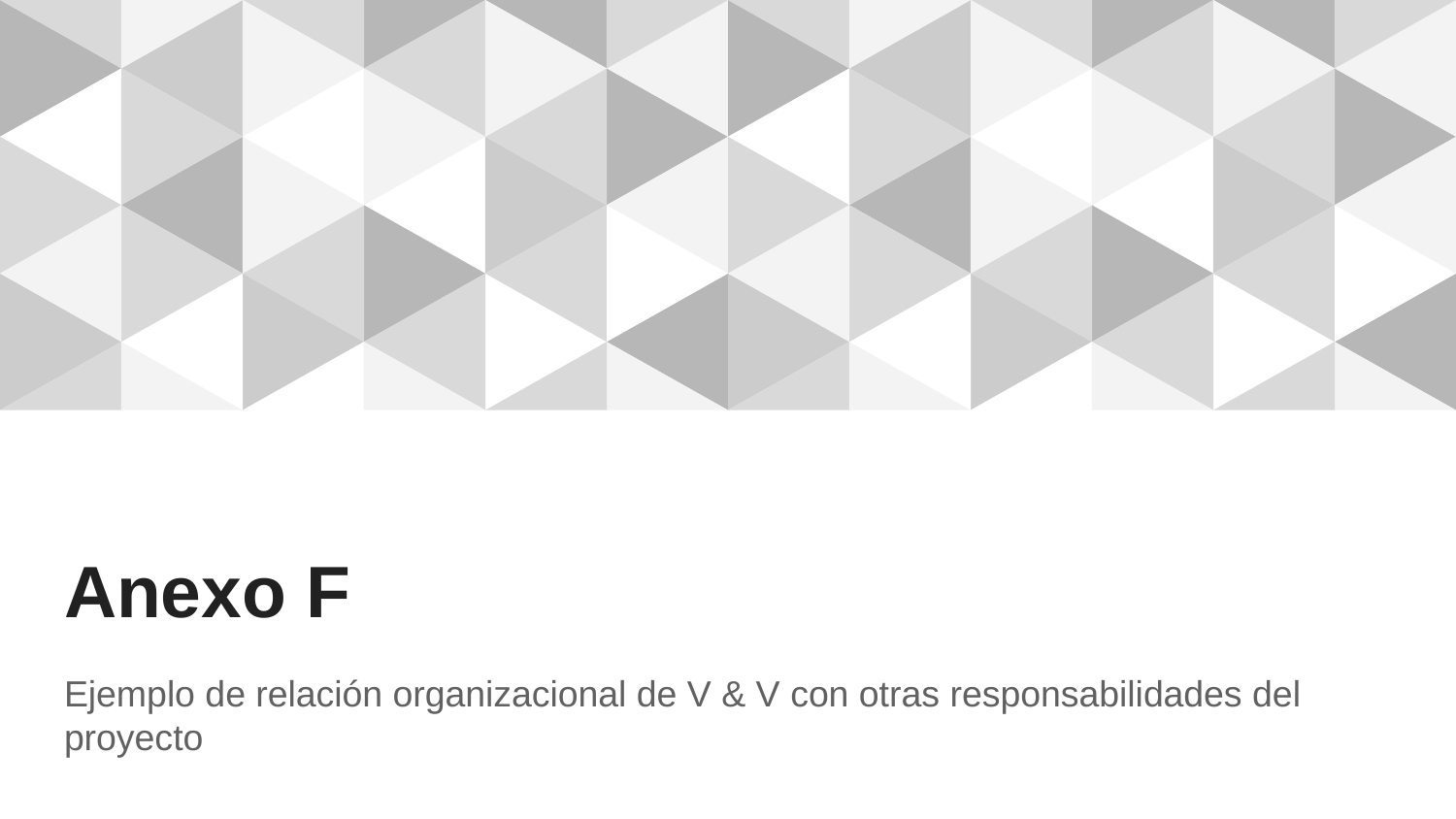

# Anexo F
Ejemplo de relación organizacional de V & V con otras responsabilidades del proyecto